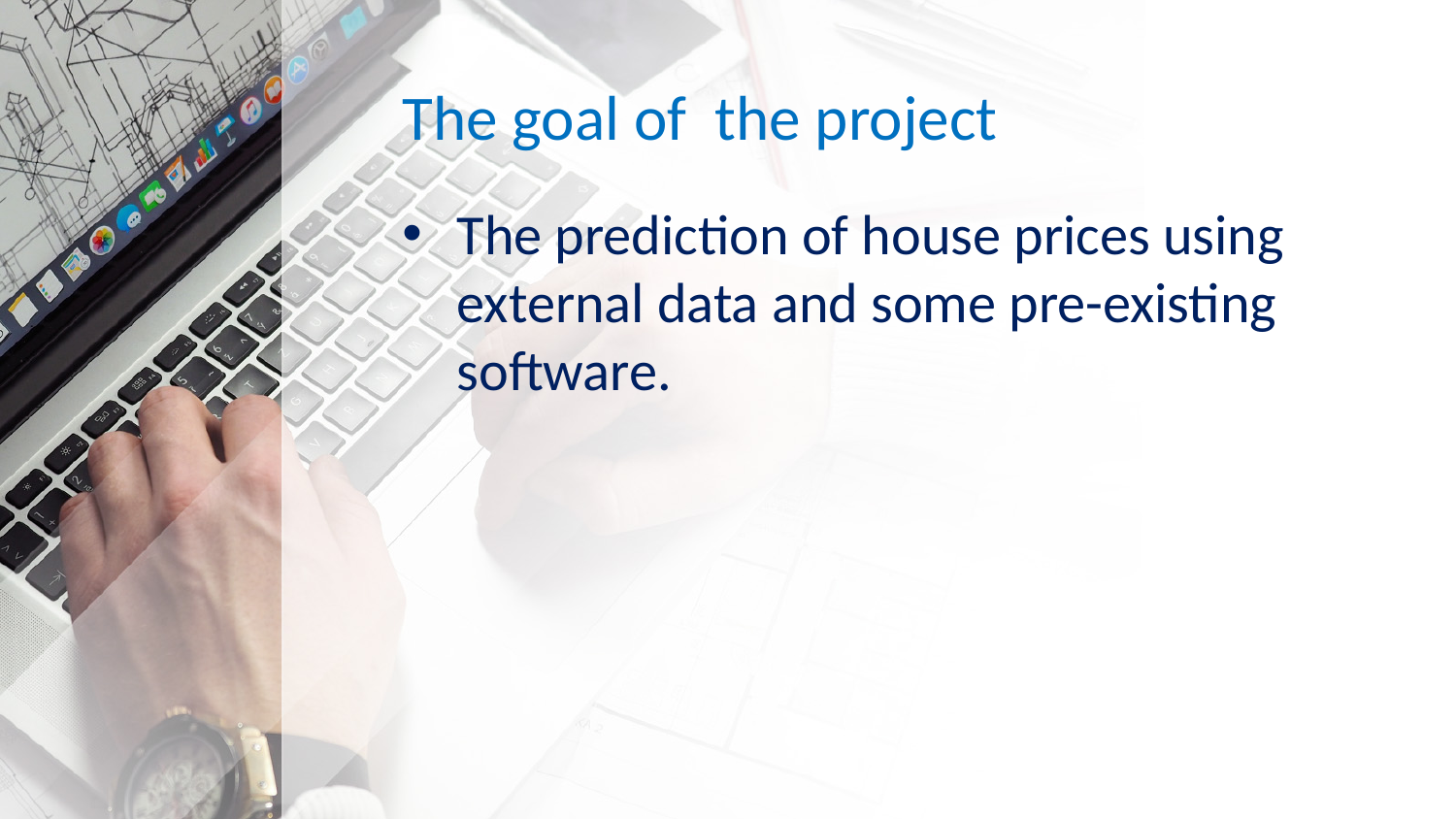

# The goal of  the project
The prediction of house prices using external data and some pre-existing software.